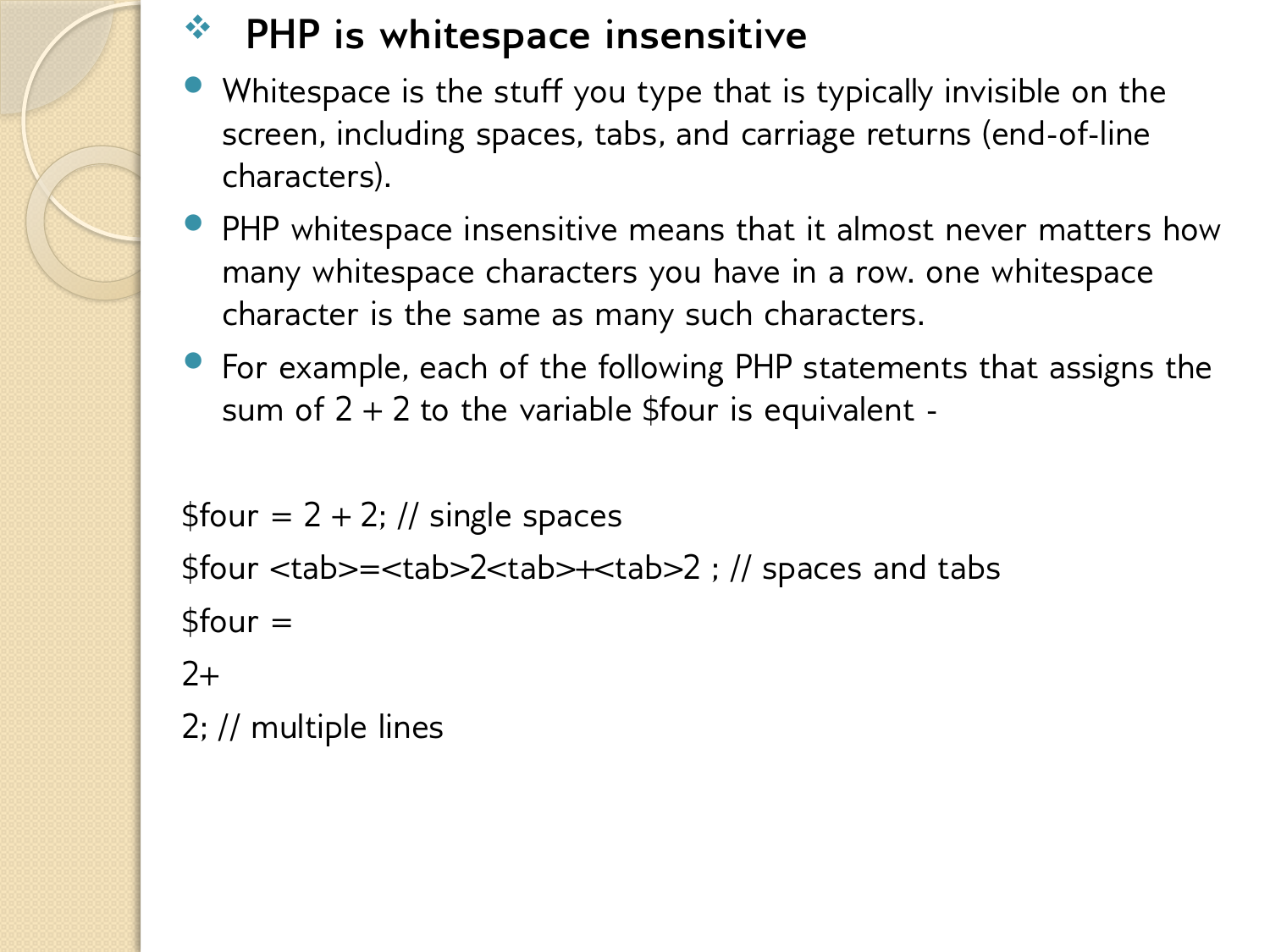

PHP is whitespace insensitive
Whitespace is the stuff you type that is typically invisible on the screen, including spaces, tabs, and carriage returns (end-of-line characters).
PHP whitespace insensitive means that it almost never matters how many whitespace characters you have in a row. one whitespace character is the same as many such characters.
For example, each of the following PHP statements that assigns the sum of 2 + 2 to the variable $four is equivalent −

$four = 2 + 2; // single spaces
$four <tab>=<tab>2<tab>+<tab>2 ; // spaces and tabs
$four =
2+
2; // multiple lines